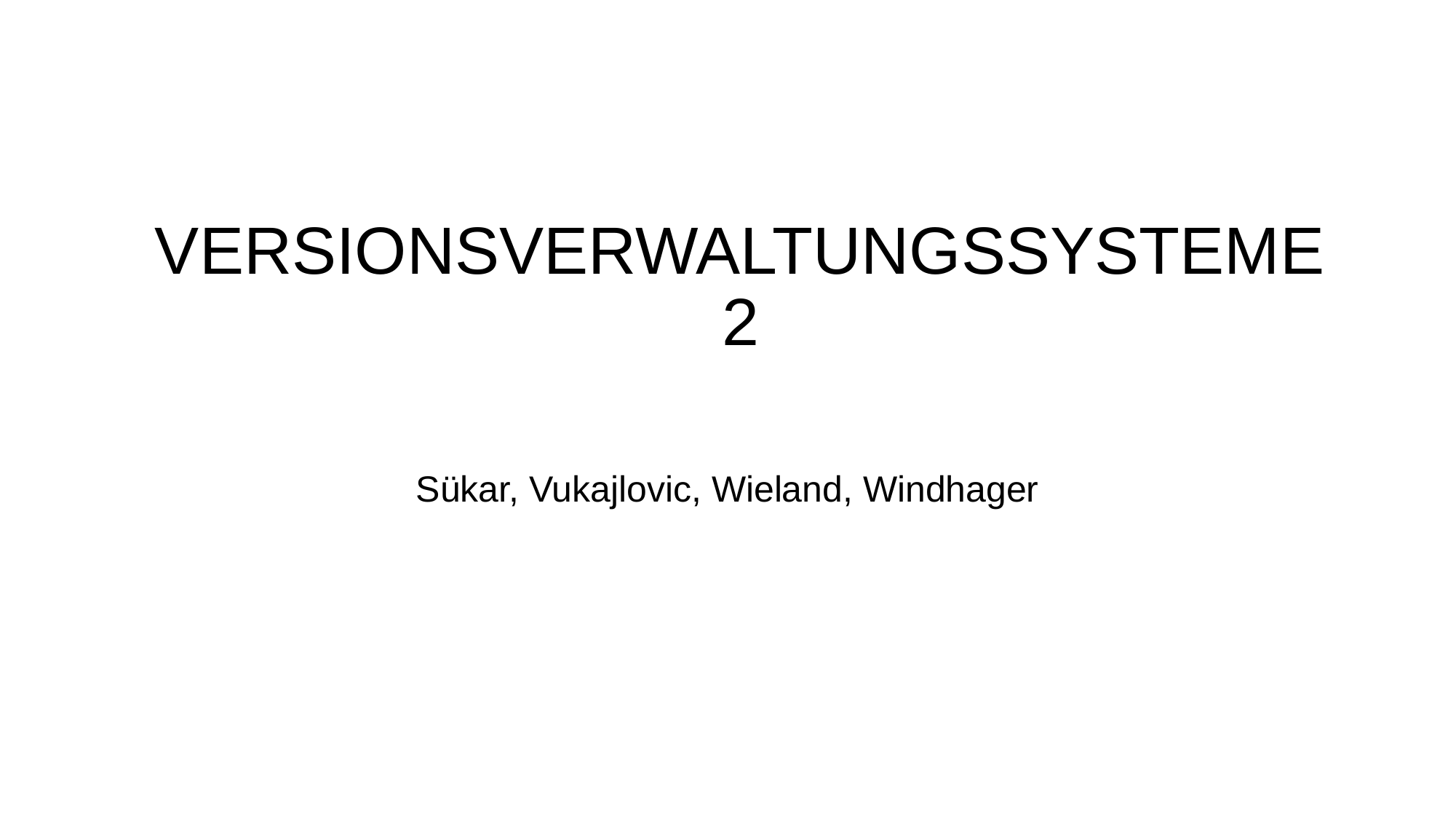

# VERSIONSVERWALTUNGSSYSTEME 2
Sükar, Vukajlovic, Wieland, Windhager